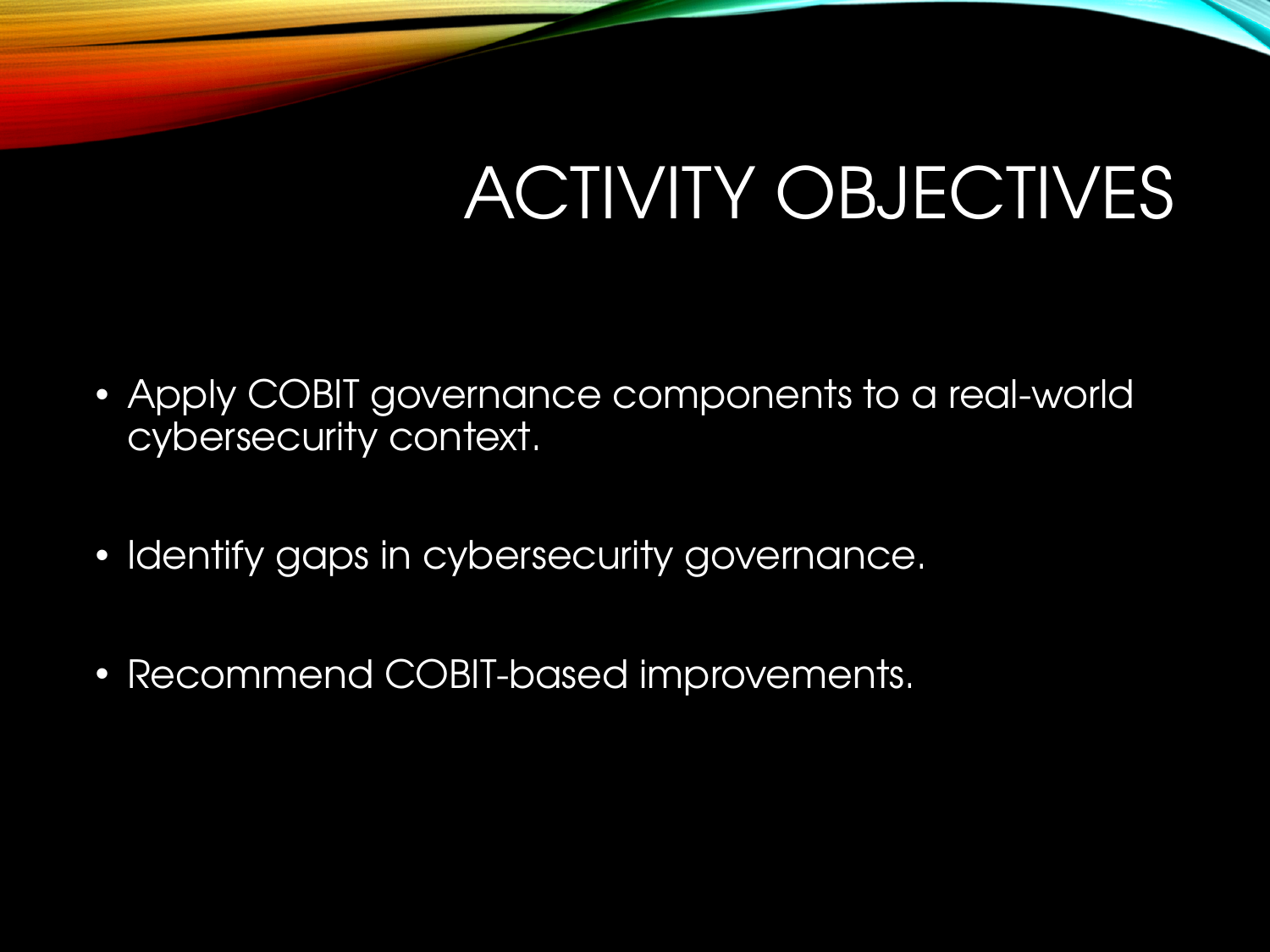

# Activity Objectives

Apply COBIT governance components to a real-world cybersecurity context.

Identify gaps in cybersecurity governance.

Recommend COBIT-based improvements.